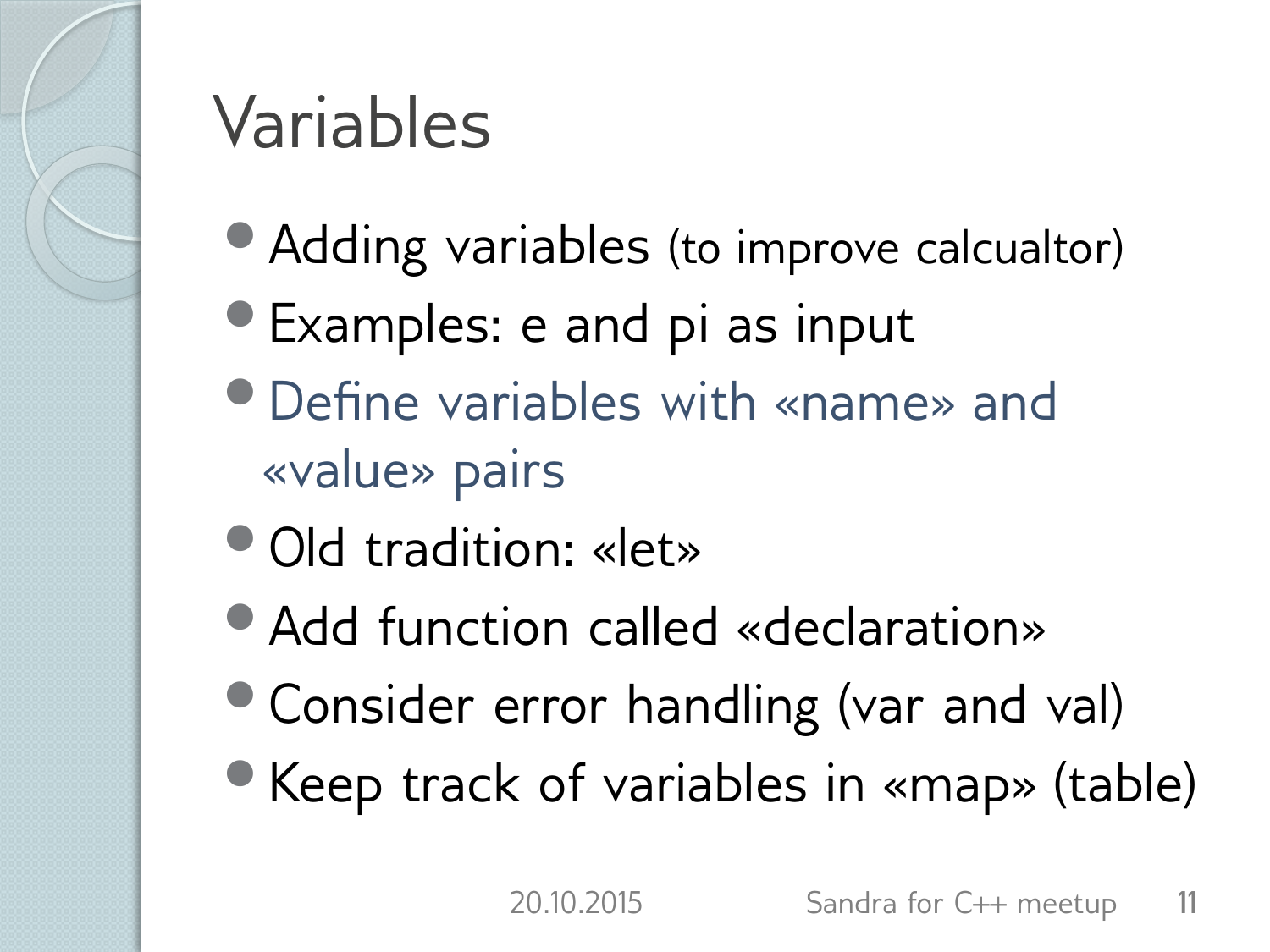

# Variables
Adding variables (to improve calcualtor)
Examples: e and pi as input
Define variables with «name» and «value» pairs
Old tradition: «let»
Add function called «declaration»
Consider error handling (var and val)
Keep track of variables in «map» (table)